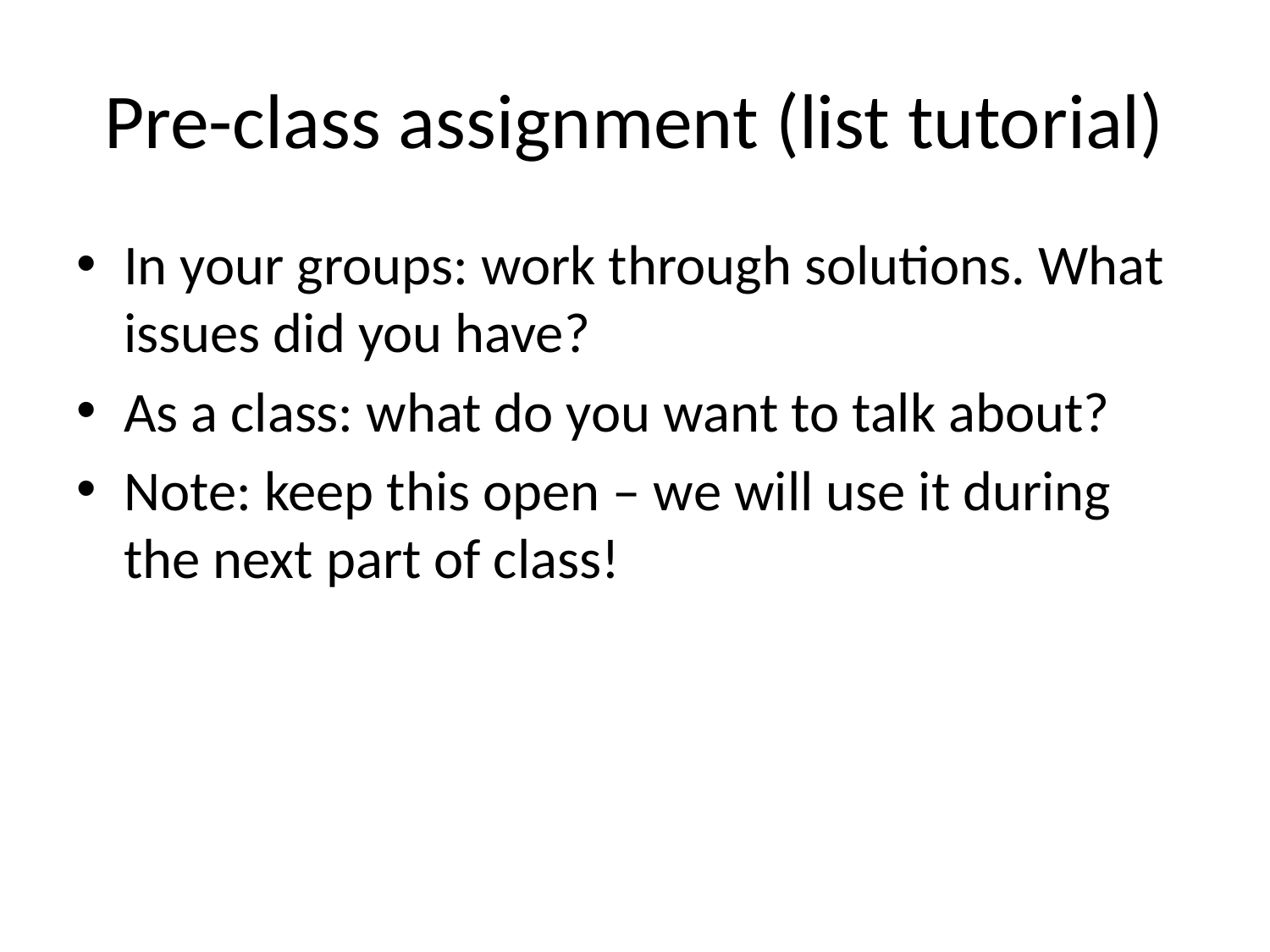

# Pre-class assignment (list tutorial)
In your groups: work through solutions. What issues did you have?
As a class: what do you want to talk about?
Note: keep this open – we will use it during the next part of class!